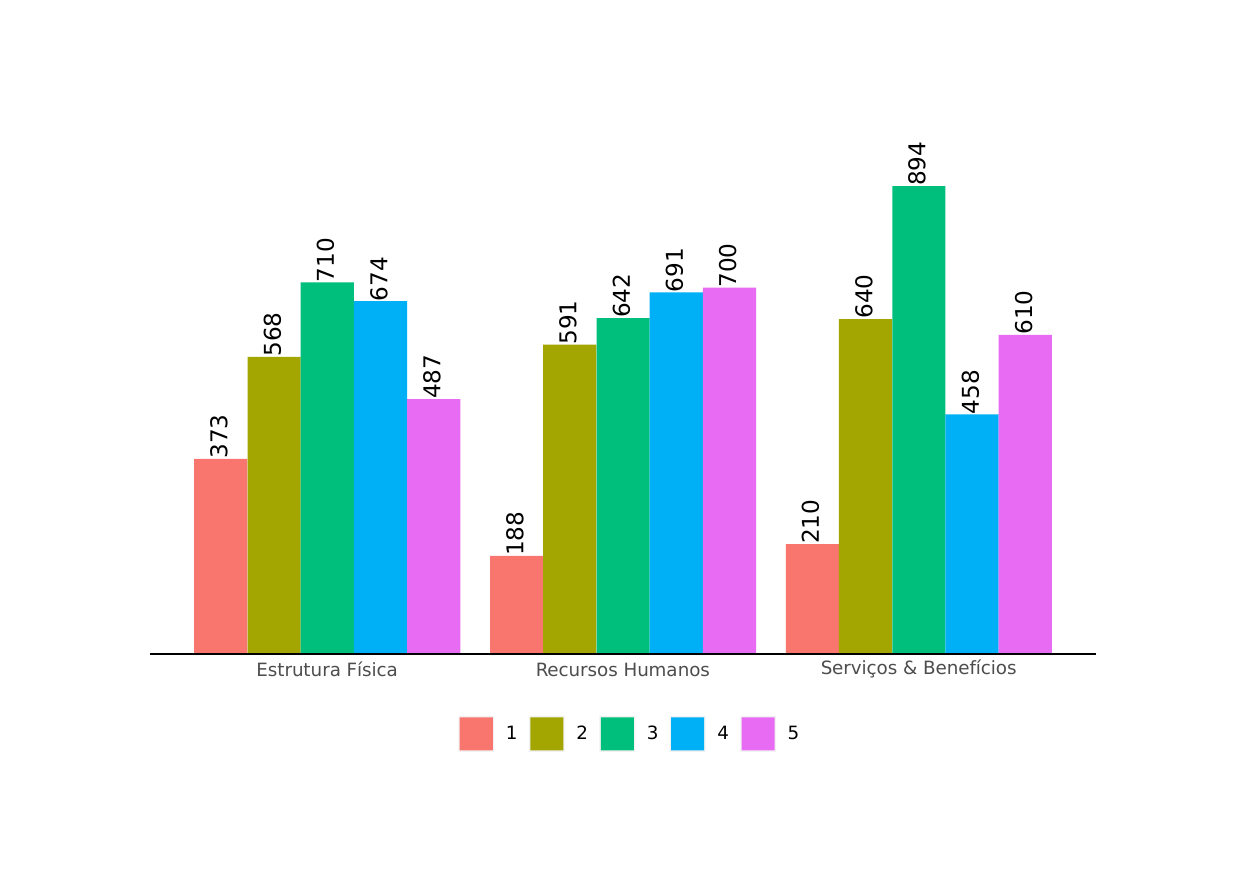

894

710
700
691

674

642

640

610
591

568

487
458

373

210

188

Serviços & Benefícios
Estrutura Física
Recursos Humanos

3
5
2
1
4